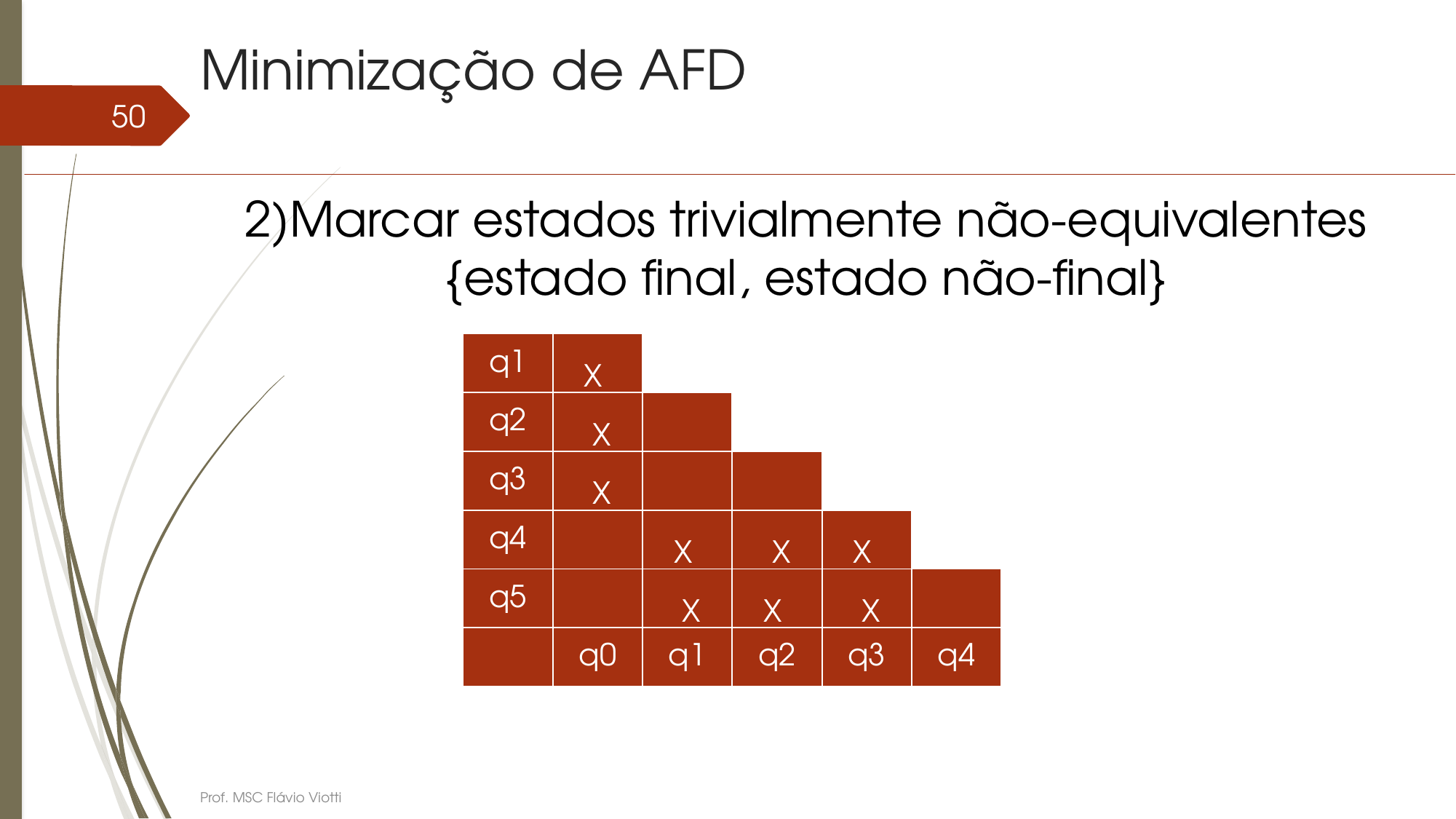

# Minimização de AFD
50
2)Marcar estados trivialmente não-equivalentes {estado final, estado não-final}
| q1 | X |  |  |  |  |
| --- | --- | --- | --- | --- | --- |
| q2 | X |  |  |  |  |
| q3 | X |  |  |  |  |
| q4 |  | X | X | X |  |
| q5 |  | X | X | X |  |
|  | q0 | q1 | q2 | q3 | q4 |
Prof. MSC Flávio Viotti